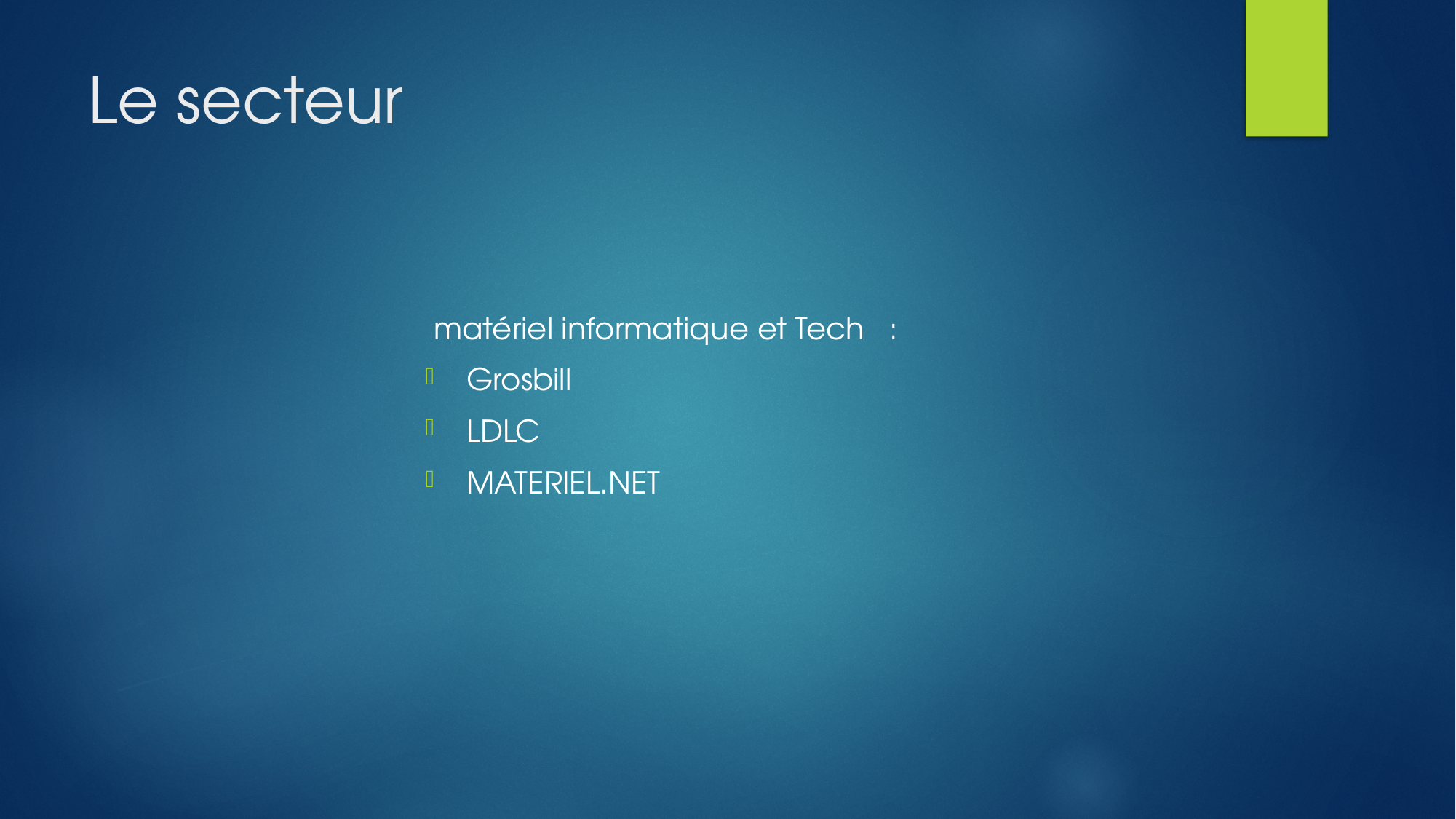

# Le secteur
 matériel informatique et Tech   :
Grosbill
LDLC
MATERIEL.NET